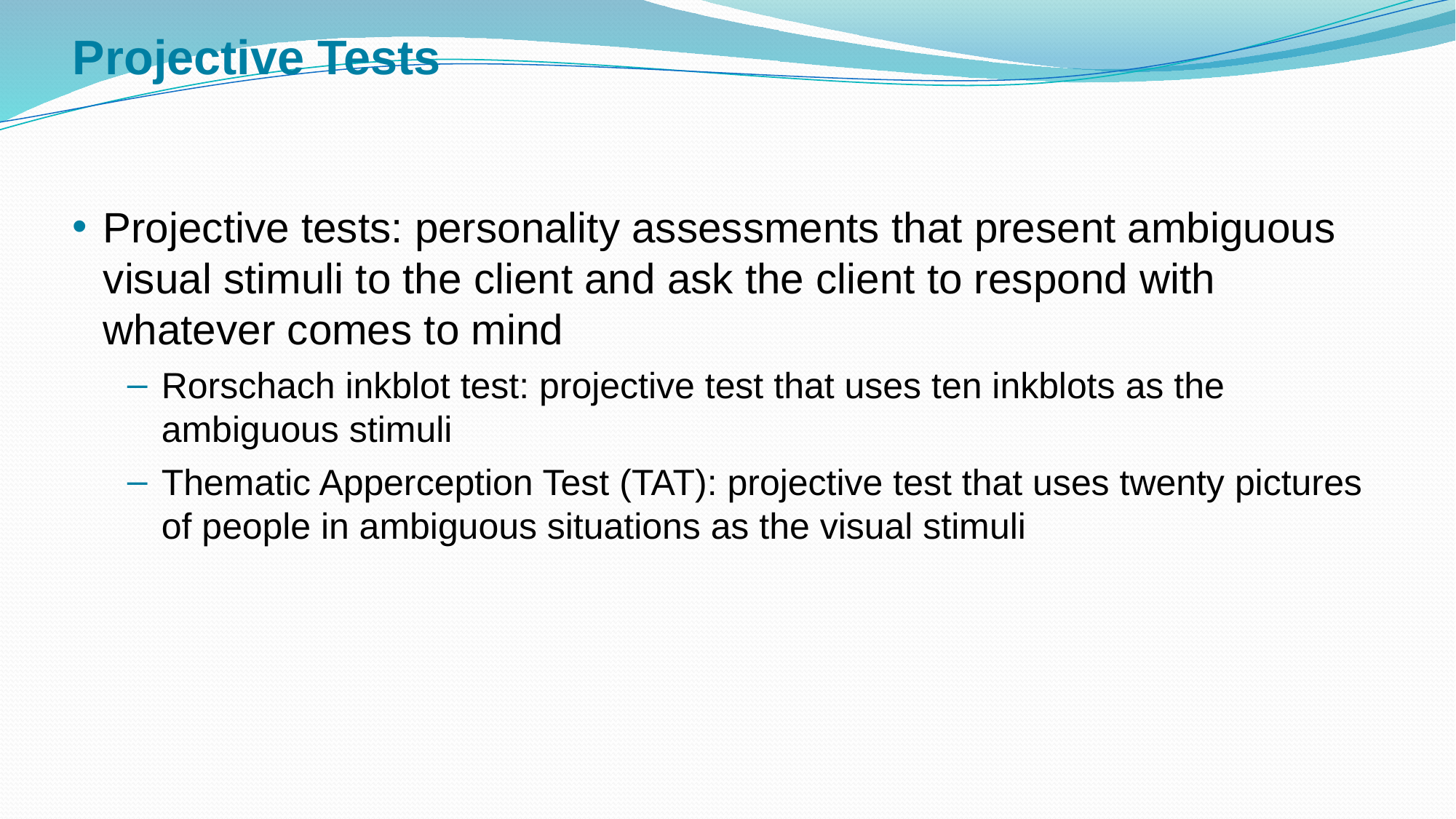

# Projective Tests
Projective tests: personality assessments that present ambiguous visual stimuli to the client and ask the client to respond with whatever comes to mind
Rorschach inkblot test: projective test that uses ten inkblots as the ambiguous stimuli
Thematic Apperception Test (TAT): projective test that uses twenty pictures of people in ambiguous situations as the visual stimuli